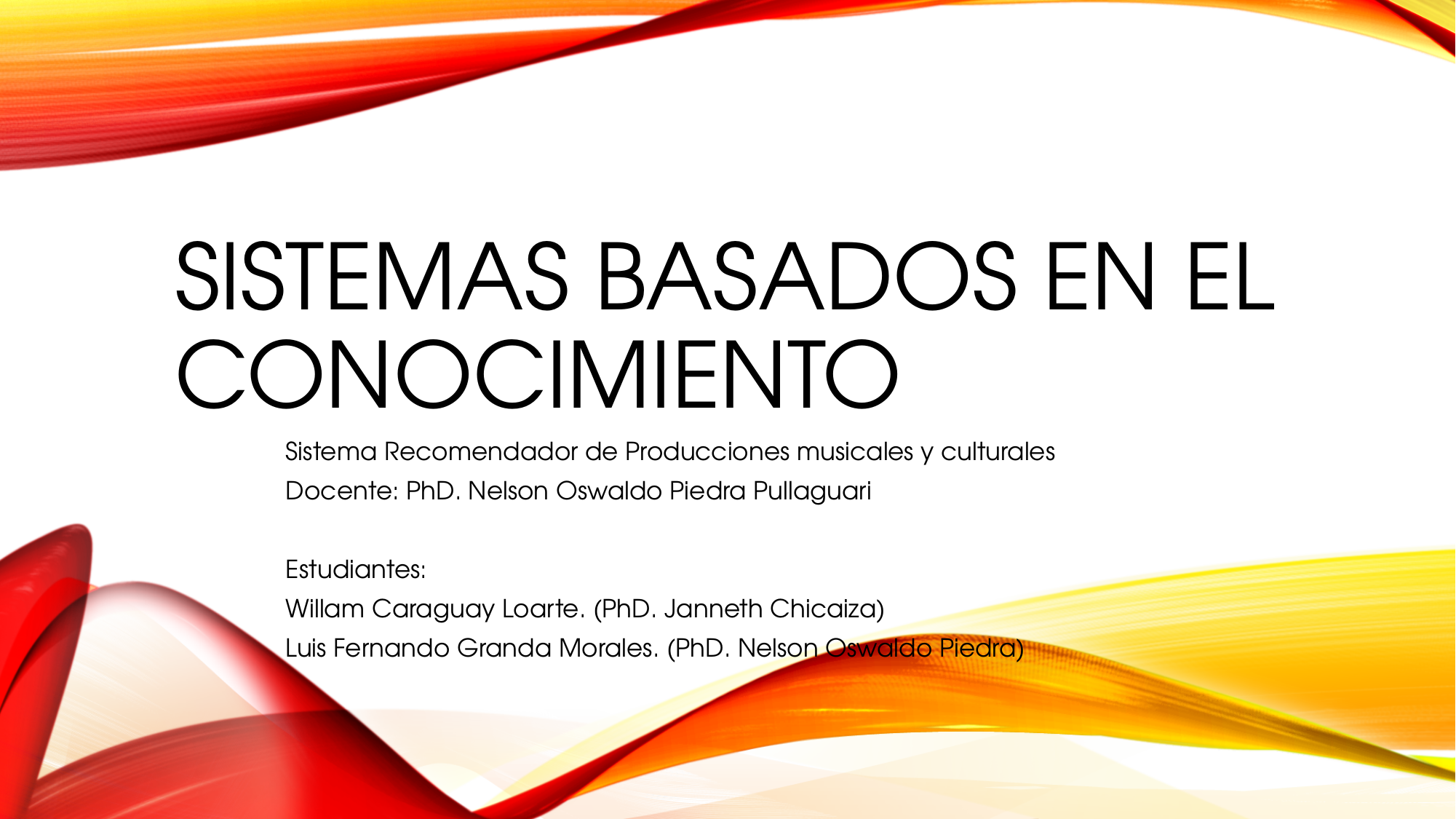

# Sistemas basados en el conocimiento
Sistema Recomendador de Producciones musicales y culturales
Docente: PhD. Nelson Oswaldo Piedra Pullaguari

Estudiantes:
Willam Caraguay Loarte. (PhD. Janneth Chicaiza)
Luis Fernando Granda Morales. (PhD. Nelson Oswaldo Piedra)